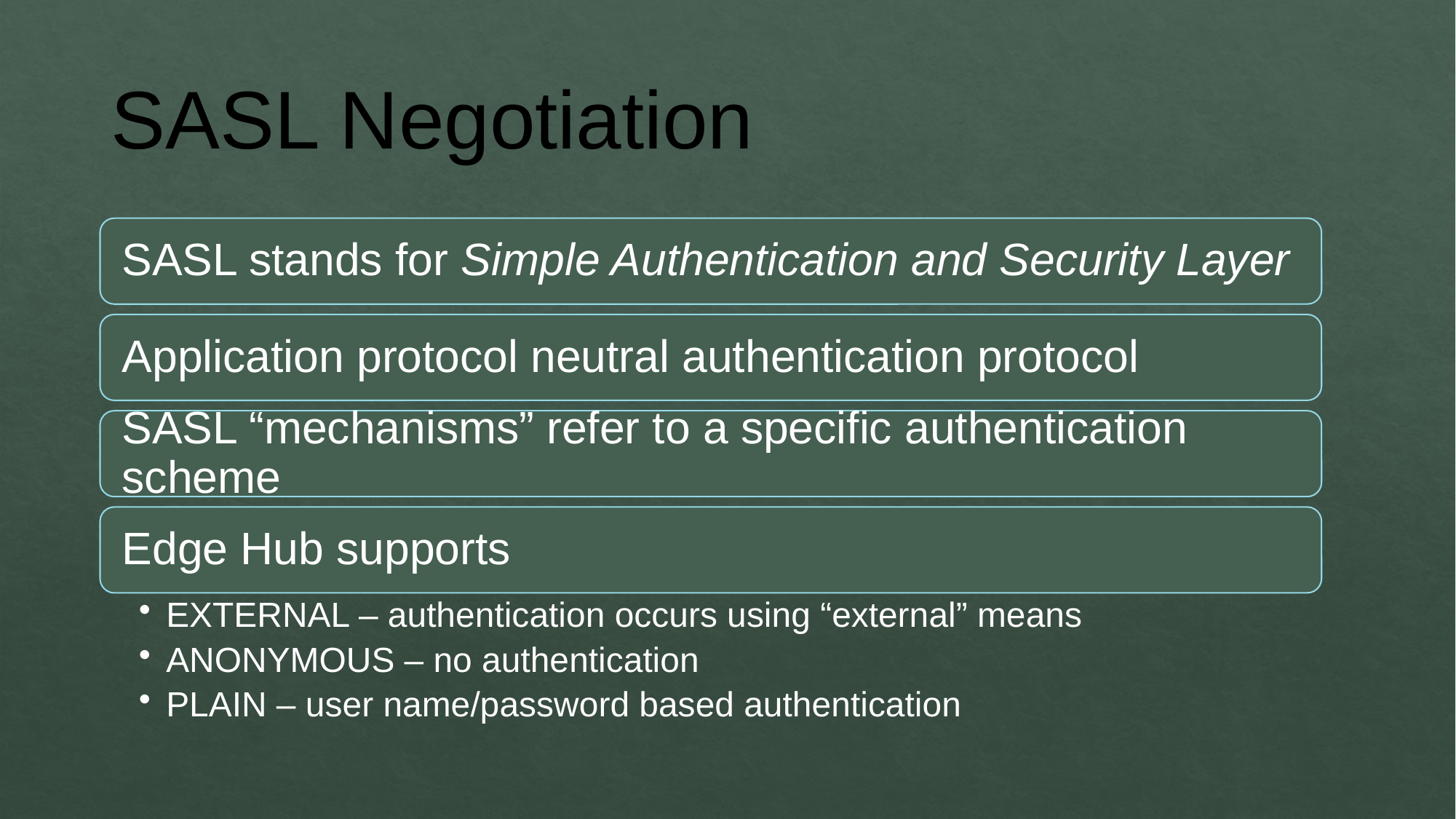

# SASL Negotiation
SASL stands for Simple Authentication and Security Layer
Application protocol neutral authentication protocol
SASL “mechanisms” refer to a specific authentication scheme
Edge Hub supports
EXTERNAL – authentication occurs using “external” means
ANONYMOUS – no authentication
PLAIN – user name/password based authentication